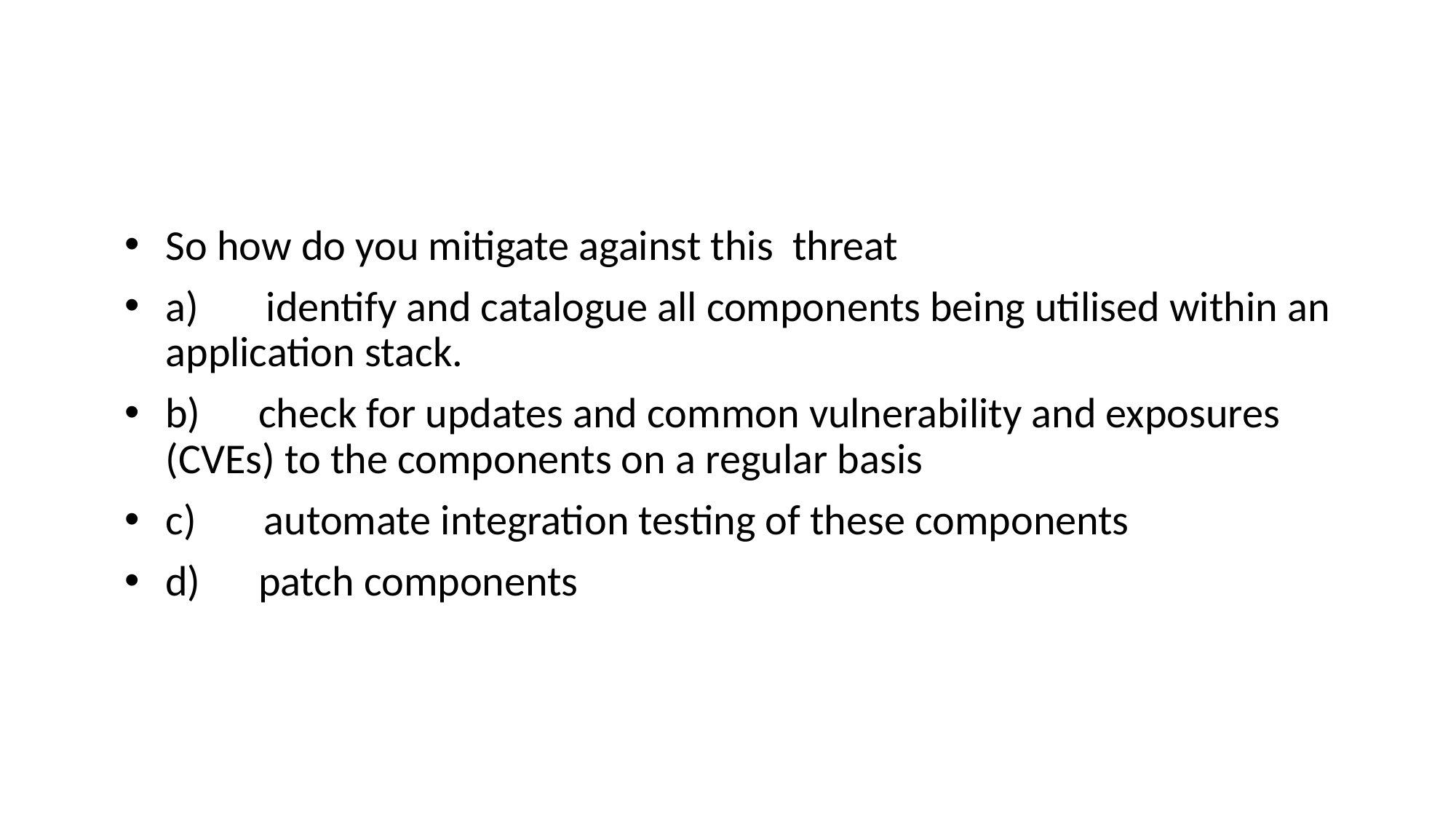

#
So how do you mitigate against this  threat
a)       identify and catalogue all components being utilised within an application stack.
b)      check for updates and common vulnerability and exposures (CVEs) to the components on a regular basis
c)       automate integration testing of these components
d)      patch components